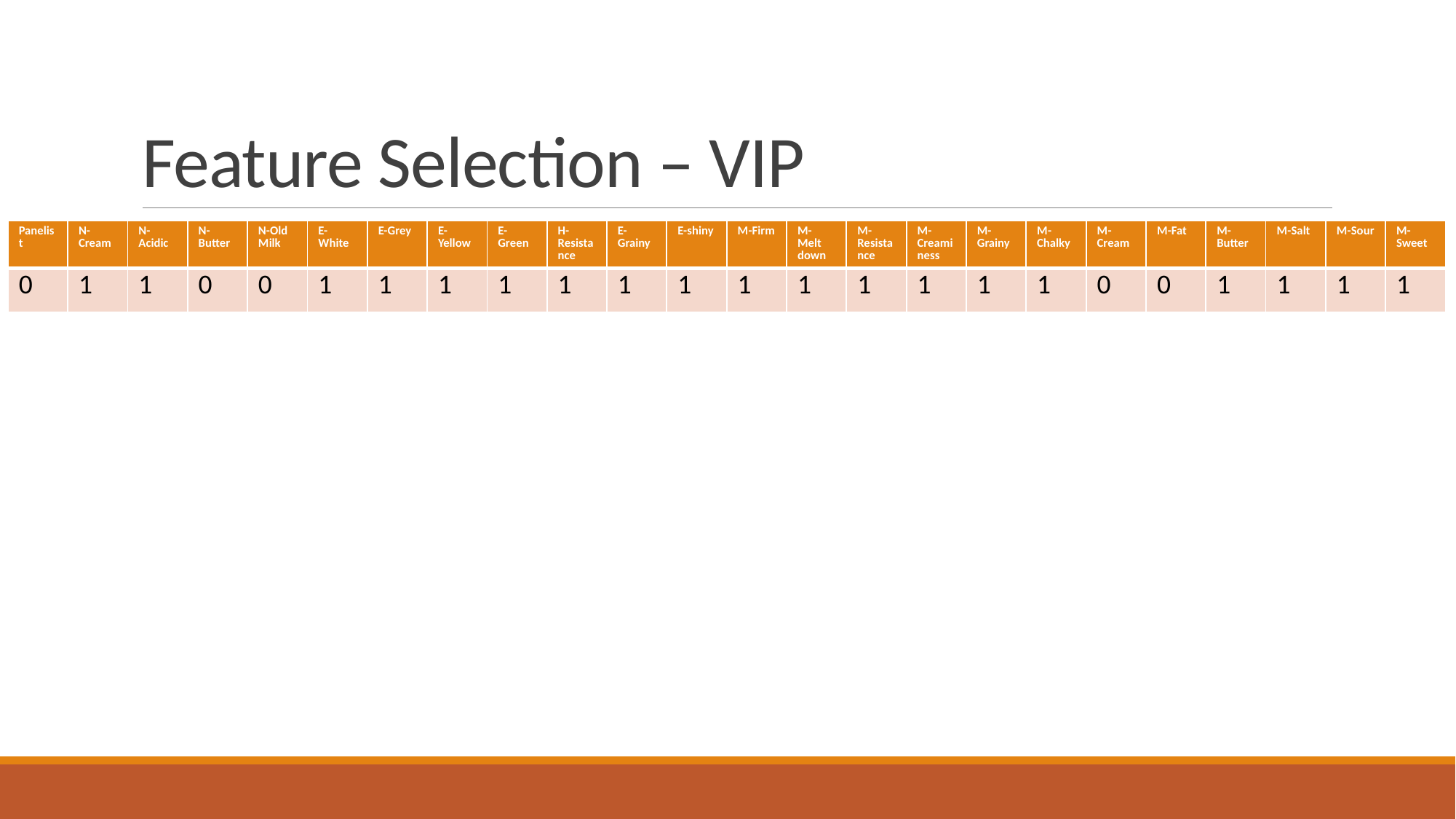

# Feature Selection – VIP
| Panelist | N-Cream | N-Acidic | N-Butter | N-Old Milk | E-White | E-Grey | E-Yellow | E-Green | H-Resistance | E-Grainy | E-shiny | M-Firm | M-Melt down | M-Resistance | M-Creaminess | M-Grainy | M-Chalky | M-Cream | M-Fat | M-Butter | M-Salt | M-Sour | M-Sweet |
| --- | --- | --- | --- | --- | --- | --- | --- | --- | --- | --- | --- | --- | --- | --- | --- | --- | --- | --- | --- | --- | --- | --- | --- |
| 0 | 1 | 1 | 0 | 0 | 1 | 1 | 1 | 1 | 1 | 1 | 1 | 1 | 1 | 1 | 1 | 1 | 1 | 0 | 0 | 1 | 1 | 1 | 1 |